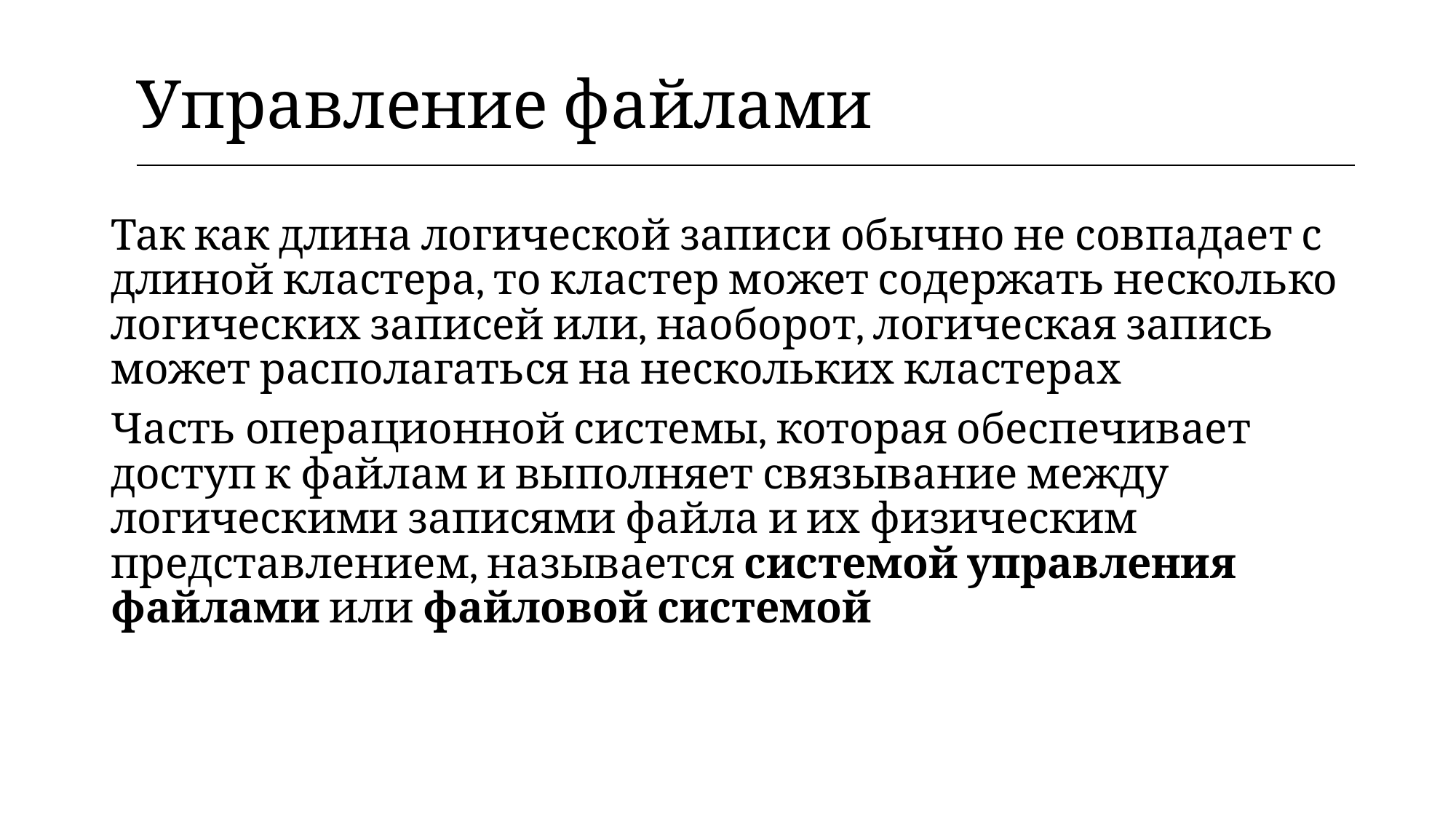

| Управление файлами |
| --- |
Так как длина логической записи обычно не совпадает с длиной кластера, то кластер может содержать несколько логических записей или, наоборот, логическая запись может располагаться на нескольких кластерах
Часть операционной системы, которая обеспечивает доступ к файлам и выполняет связывание между логическими записями файла и их физическим представлением, называется системой управления файлами или файловой системой